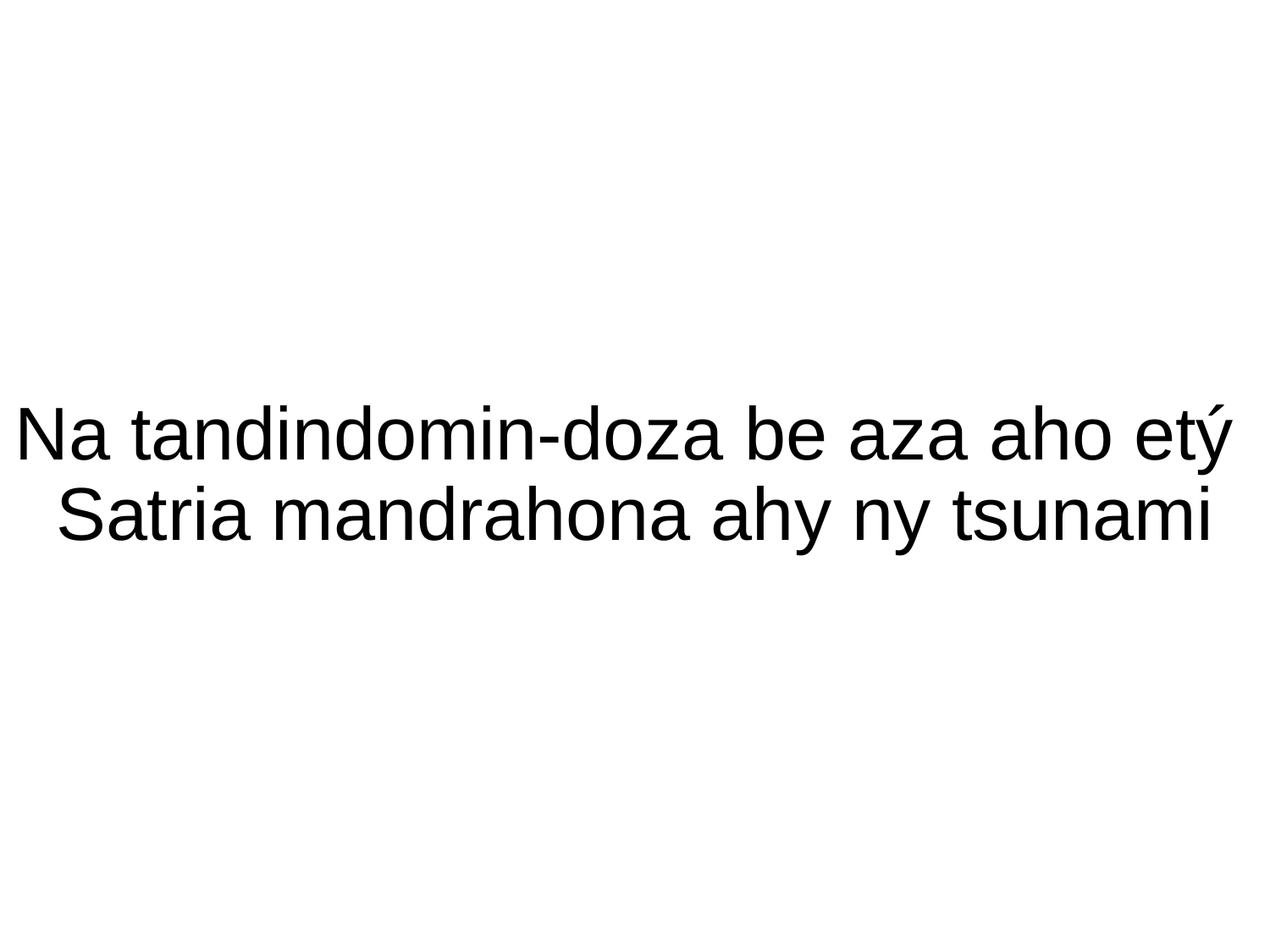

Na tandindomin-doza be aza aho etý
Satria mandrahona ahy ny tsunami